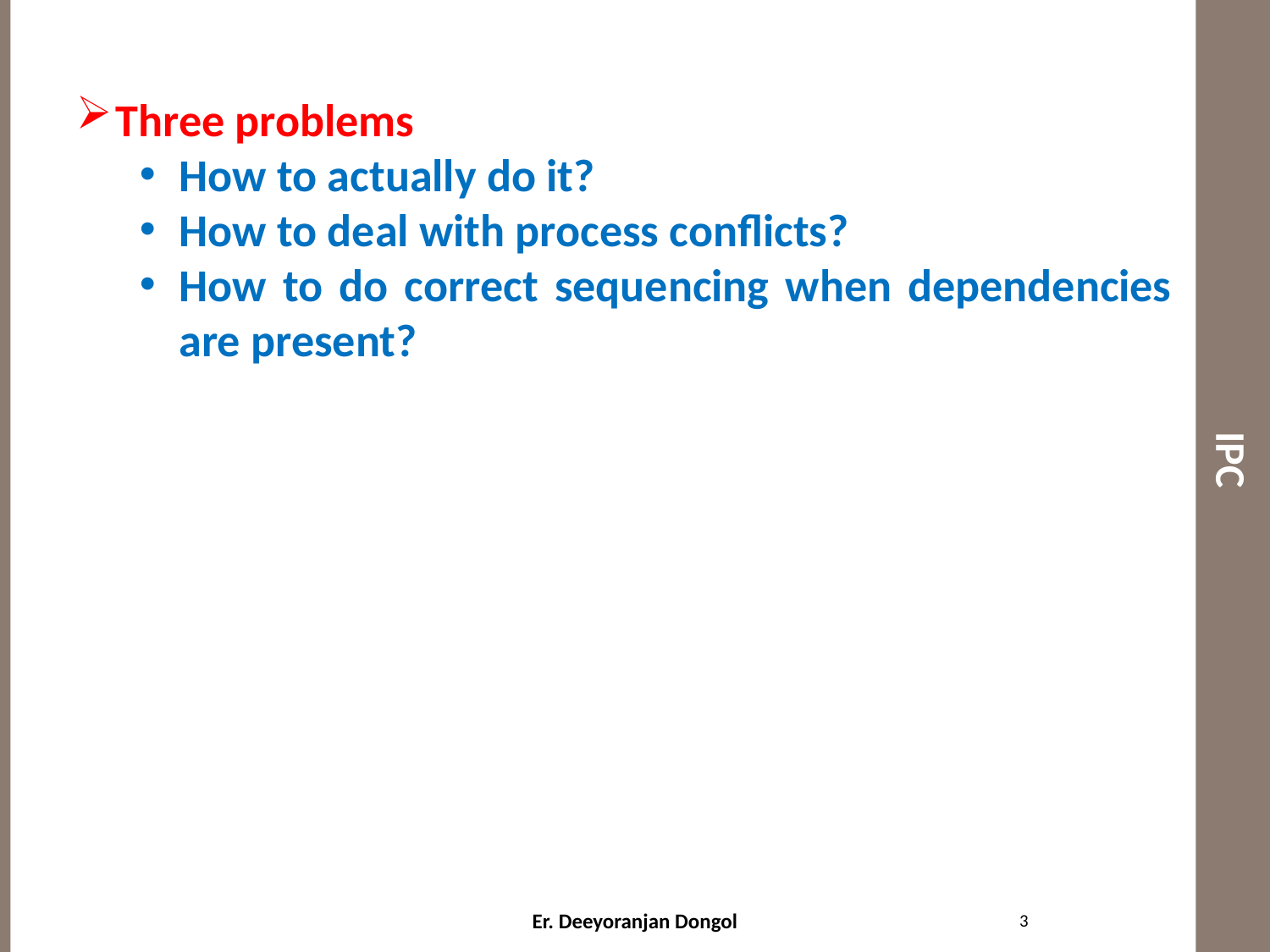

# IPC
Three problems
How to actually do it?
How to deal with process conflicts?
How to do correct sequencing when dependencies are present?

3
Er. Deeyoranjan Dongol